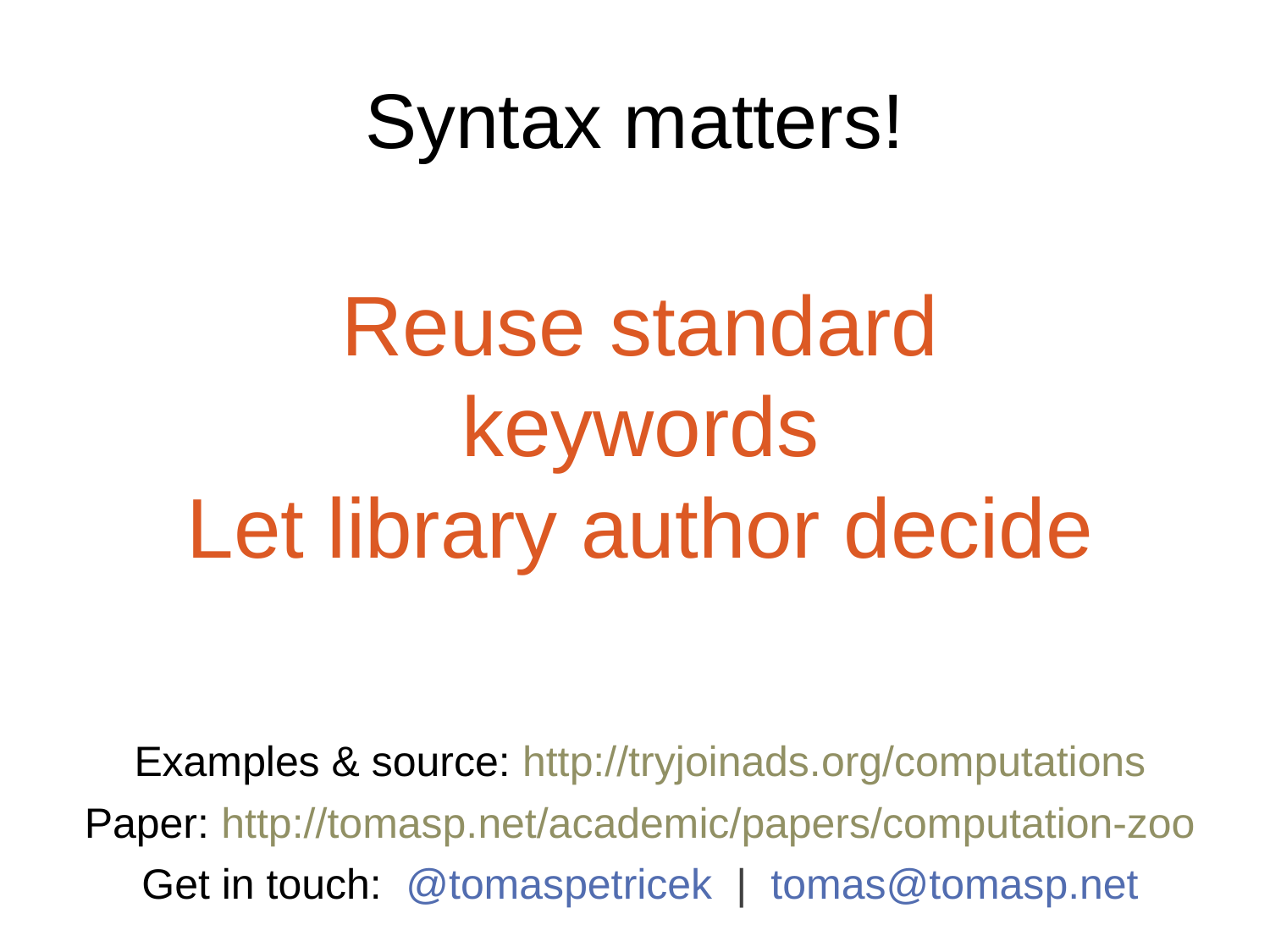

# Syntax matters!
Reuse standard keywords
Let library author decide

Examples & source: http://tryjoinads.org/computations
Paper: http://tomasp.net/academic/papers/computation-zoo
Get in touch:  @tomaspetricek  |  tomas@tomasp.net